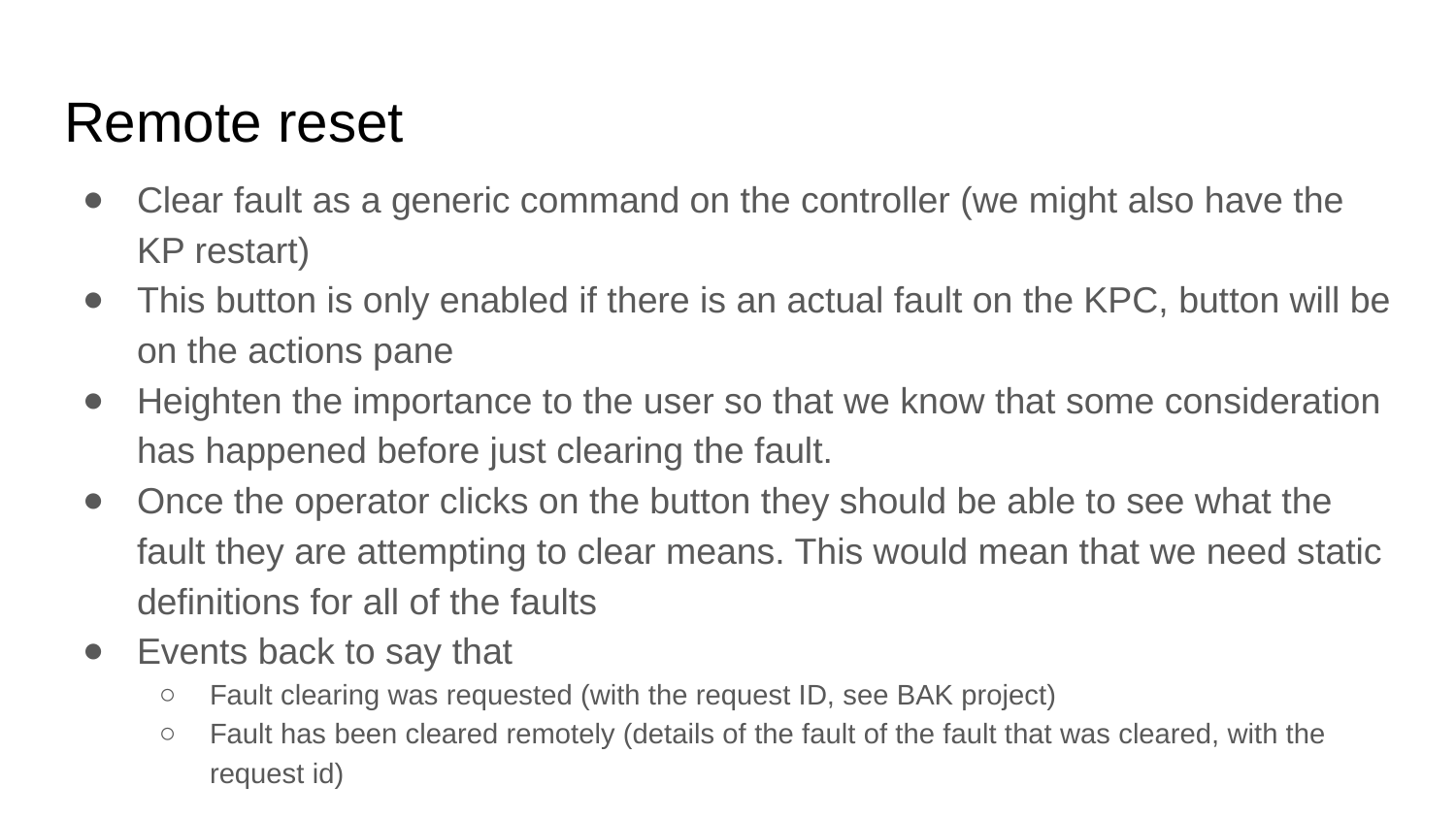

# Remote reset
Clear fault as a generic command on the controller (we might also have the KP restart)
This button is only enabled if there is an actual fault on the KPC, button will be on the actions pane
Heighten the importance to the user so that we know that some consideration has happened before just clearing the fault.
Once the operator clicks on the button they should be able to see what the fault they are attempting to clear means. This would mean that we need static definitions for all of the faults
Events back to say that
Fault clearing was requested (with the request ID, see BAK project)
Fault has been cleared remotely (details of the fault of the fault that was cleared, with the request id)